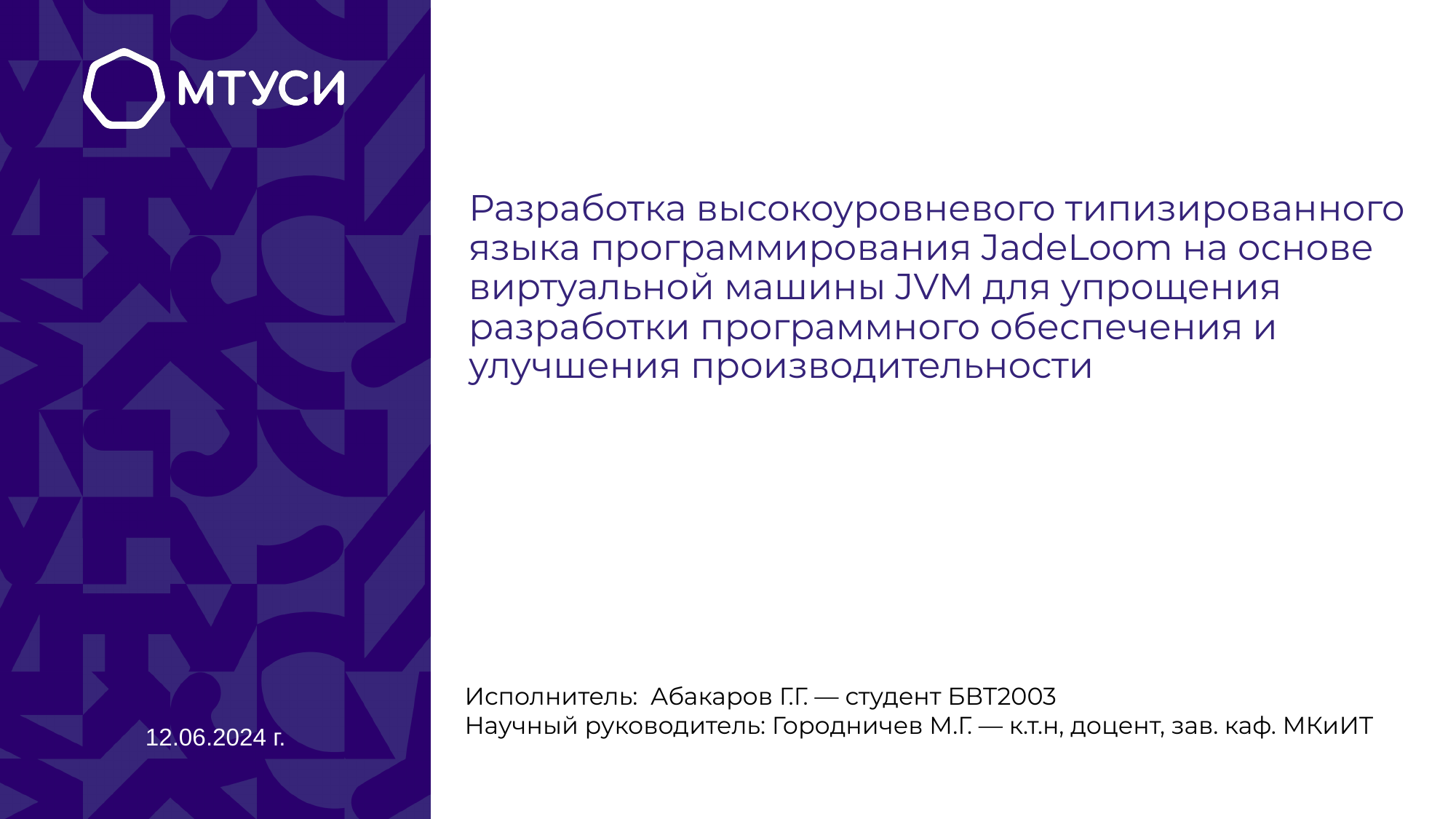

Разработка высокоуровневого типизированного языка программирования JadeLoom на основе виртуальной машины JVM для упрощения разработки программного обеспечения и улучшения производительности
# Исполнитель:  Абакаров Г.Г. — студент БВТ2003
Научный руководитель: Городничев М.Г. — к.т.н, доцент, зав. каф. МКиИТ
12.06.2024 г.